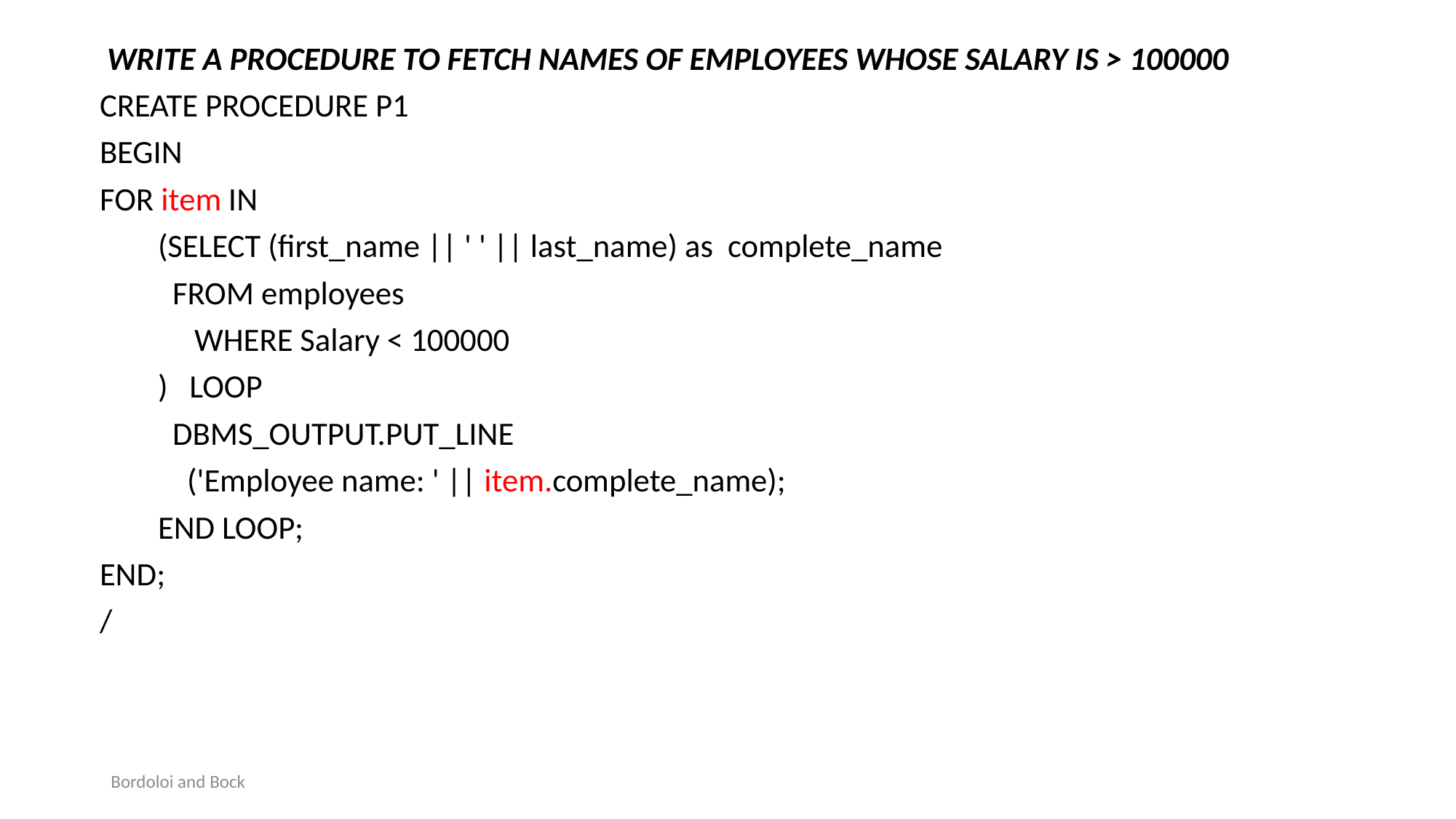

WRITE A PROCEDURE TO FETCH NAMES OF EMPLOYEES WHOSE SALARY IS > 100000
CREATE PROCEDURE P1
BEGIN
FOR item IN
        (SELECT (first_name || ' ' || last_name) as  complete_name
          FROM employees
             WHERE Salary < 100000
        )   LOOP
          DBMS_OUTPUT.PUT_LINE
            ('Employee name: ' || item.complete_name);
        END LOOP;
END;
/
Bordoloi and Bock